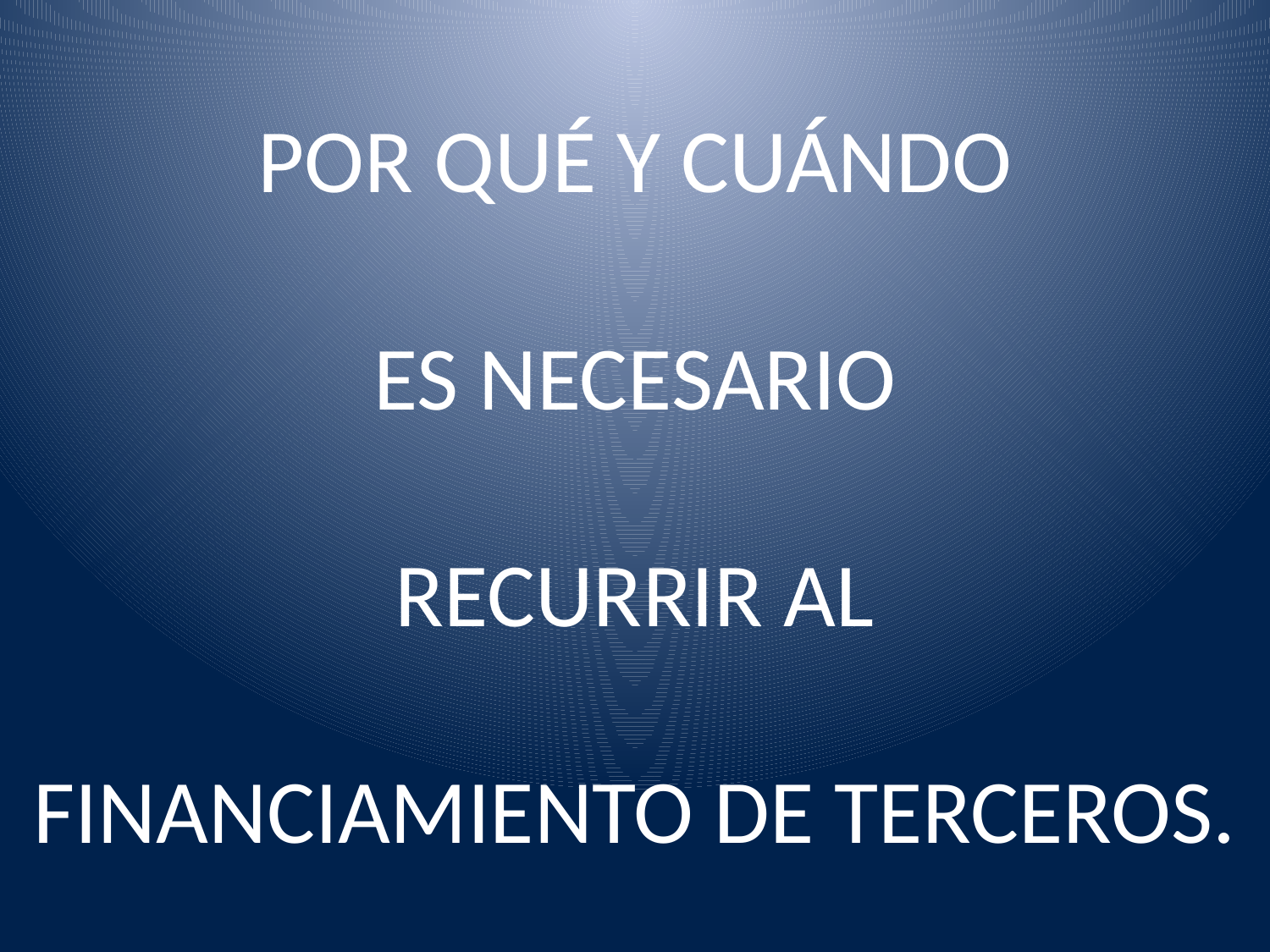

# POR QUÉ Y CUÁNDO ES NECESARIO RECURRIR AL FINANCIAMIENTO DE TERCEROS.